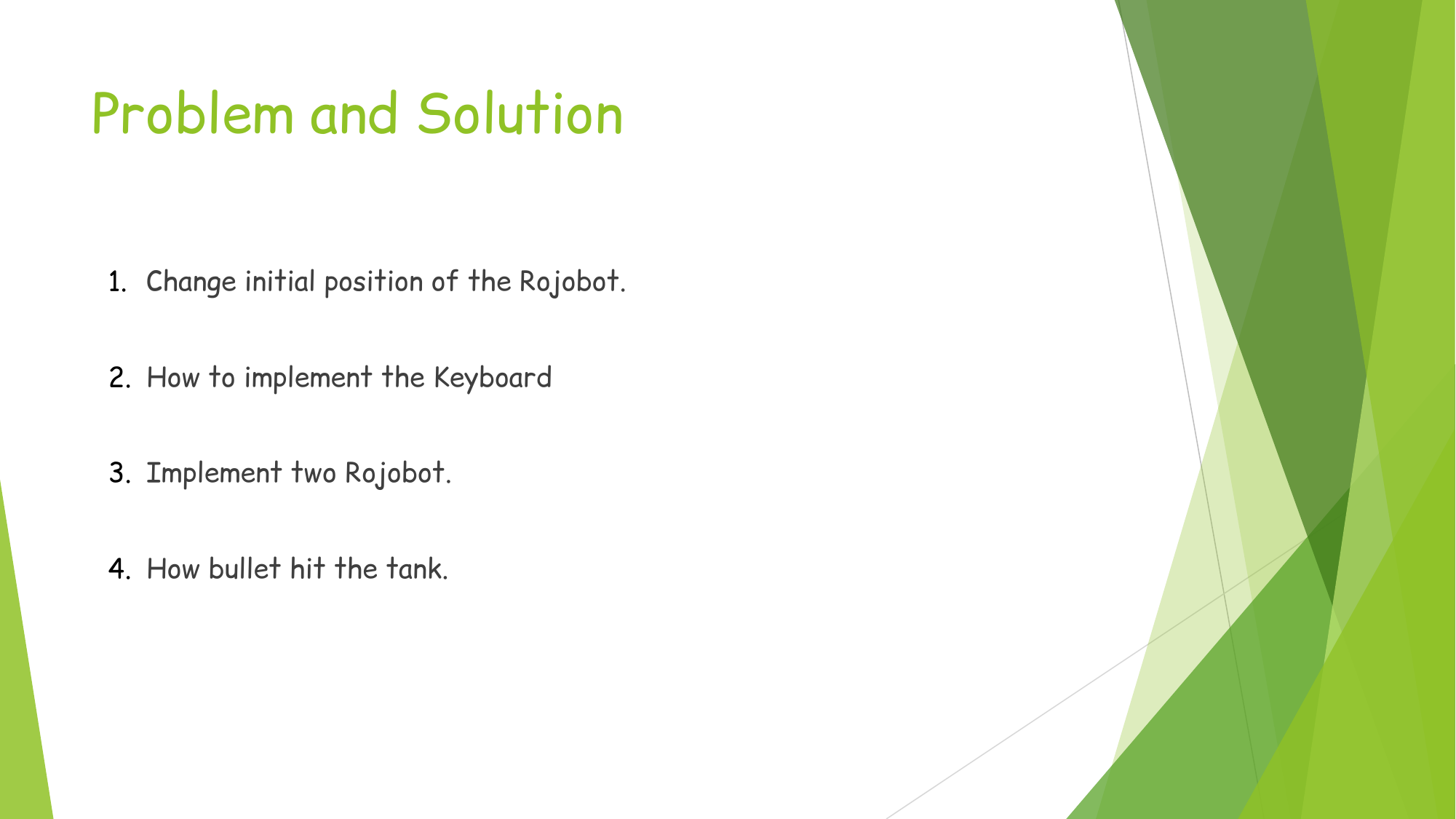

# Problem and Solution
Change initial position of the Rojobot.

How to implement the Keyboard

Implement two Rojobot.

How bullet hit the tank.